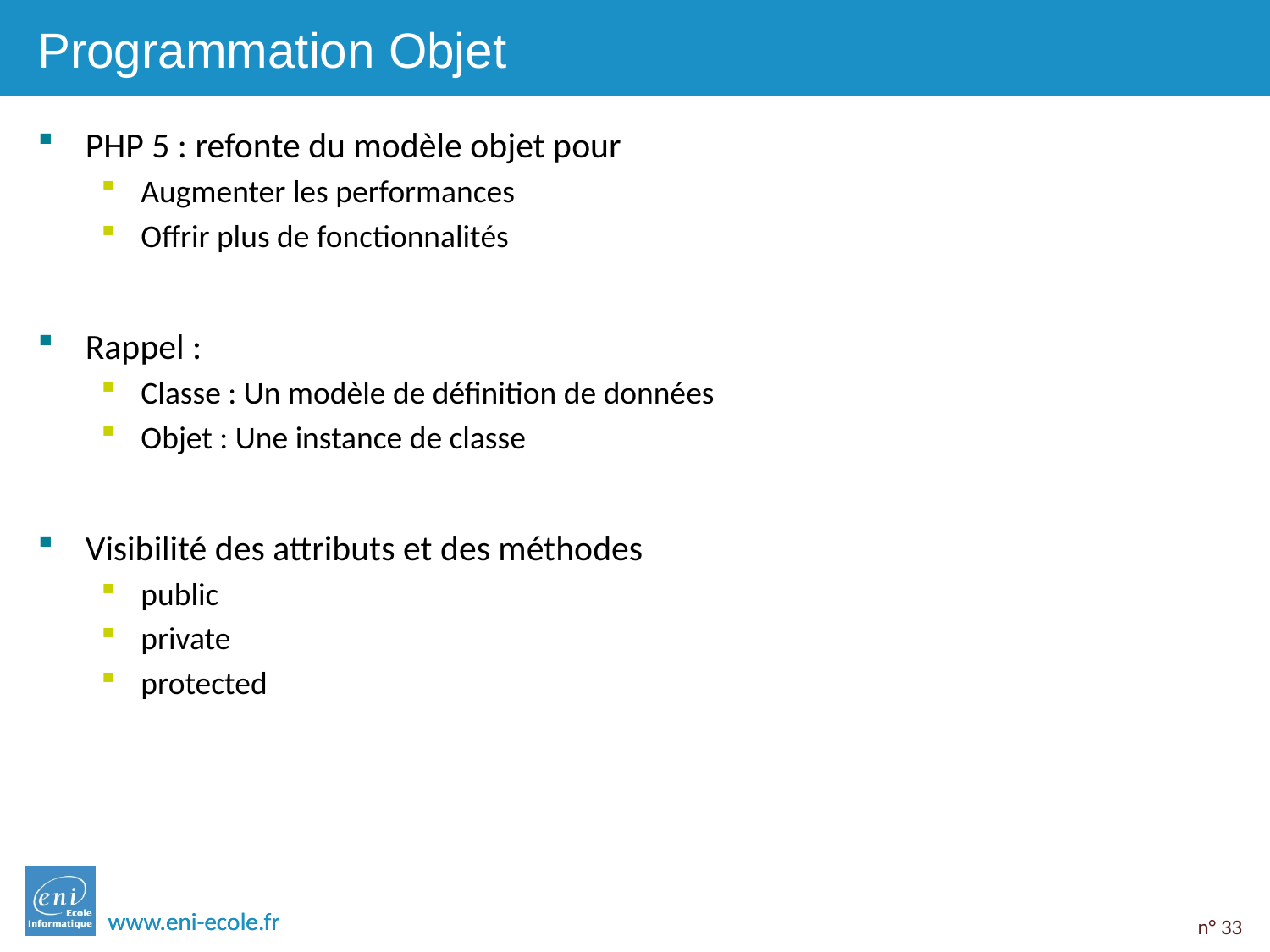

# Programmation Objet
PHP 5 : refonte du modèle objet pour
Augmenter les performances
Offrir plus de fonctionnalités

Rappel :
Classe : Un modèle de définition de données
Objet : Une instance de classe

Visibilité des attributs et des méthodes
public
private
protected